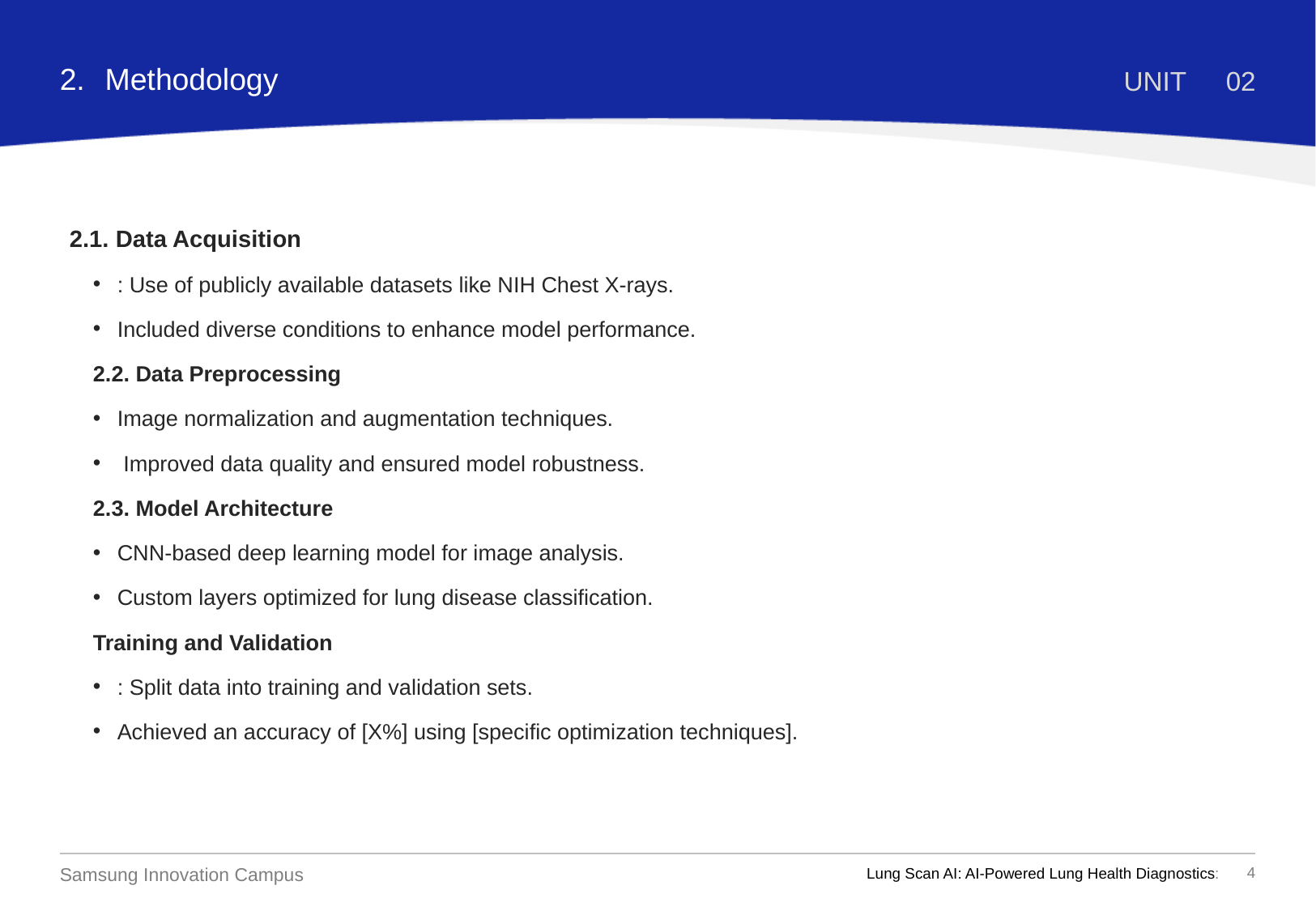

2.
Methodology
UNIT
02
2.1. Data Acquisition
: Use of publicly available datasets like NIH Chest X-rays.
Included diverse conditions to enhance model performance.
2.2. Data Preprocessing
Image normalization and augmentation techniques.
 Improved data quality and ensured model robustness.
2.3. Model Architecture
CNN-based deep learning model for image analysis.
Custom layers optimized for lung disease classification.
Training and Validation
: Split data into training and validation sets.
Achieved an accuracy of [X%] using [specific optimization techniques].